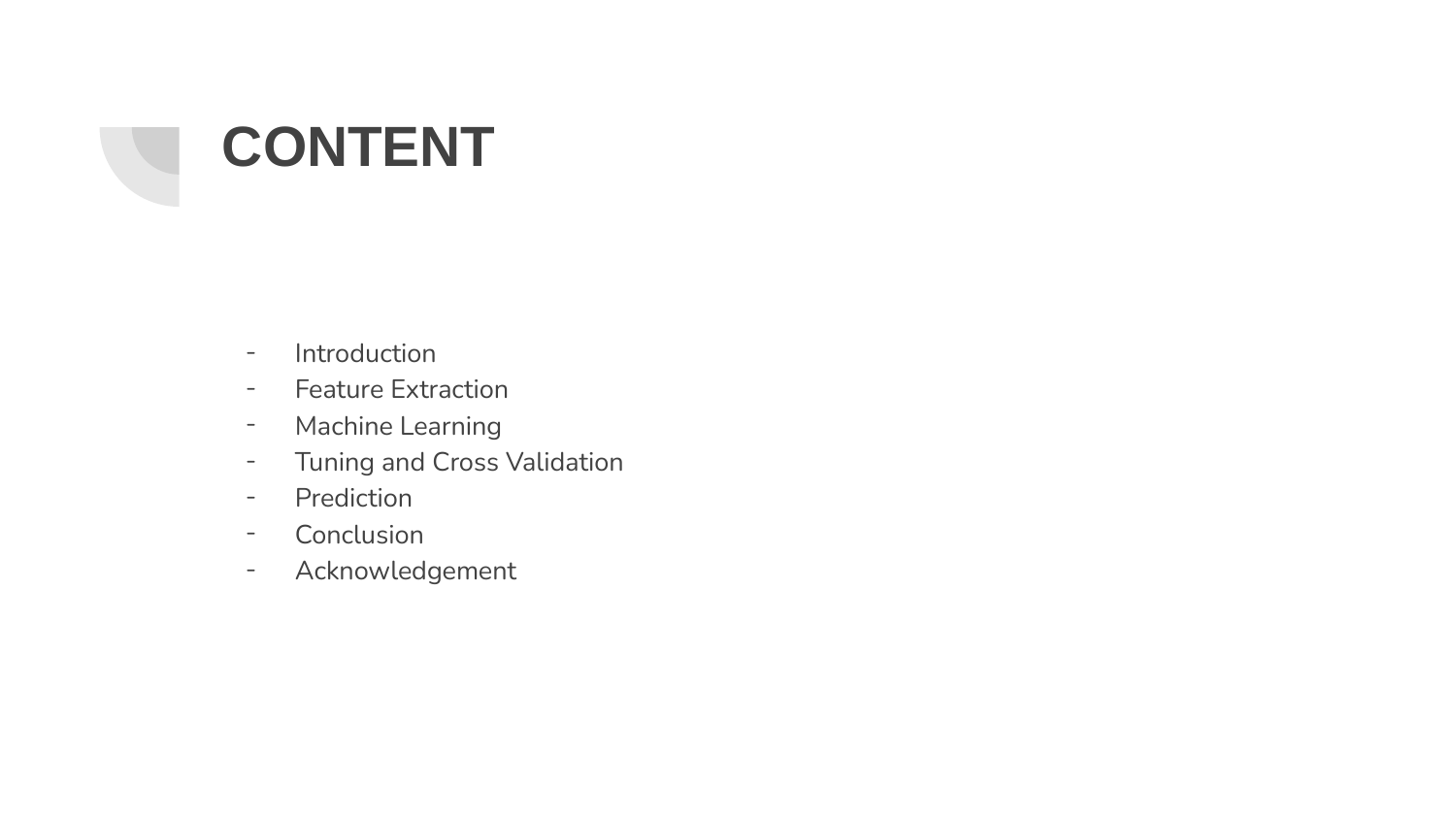

# CONTENT
Introduction
Feature Extraction
Machine Learning
Tuning and Cross Validation
Prediction
Conclusion
Acknowledgement